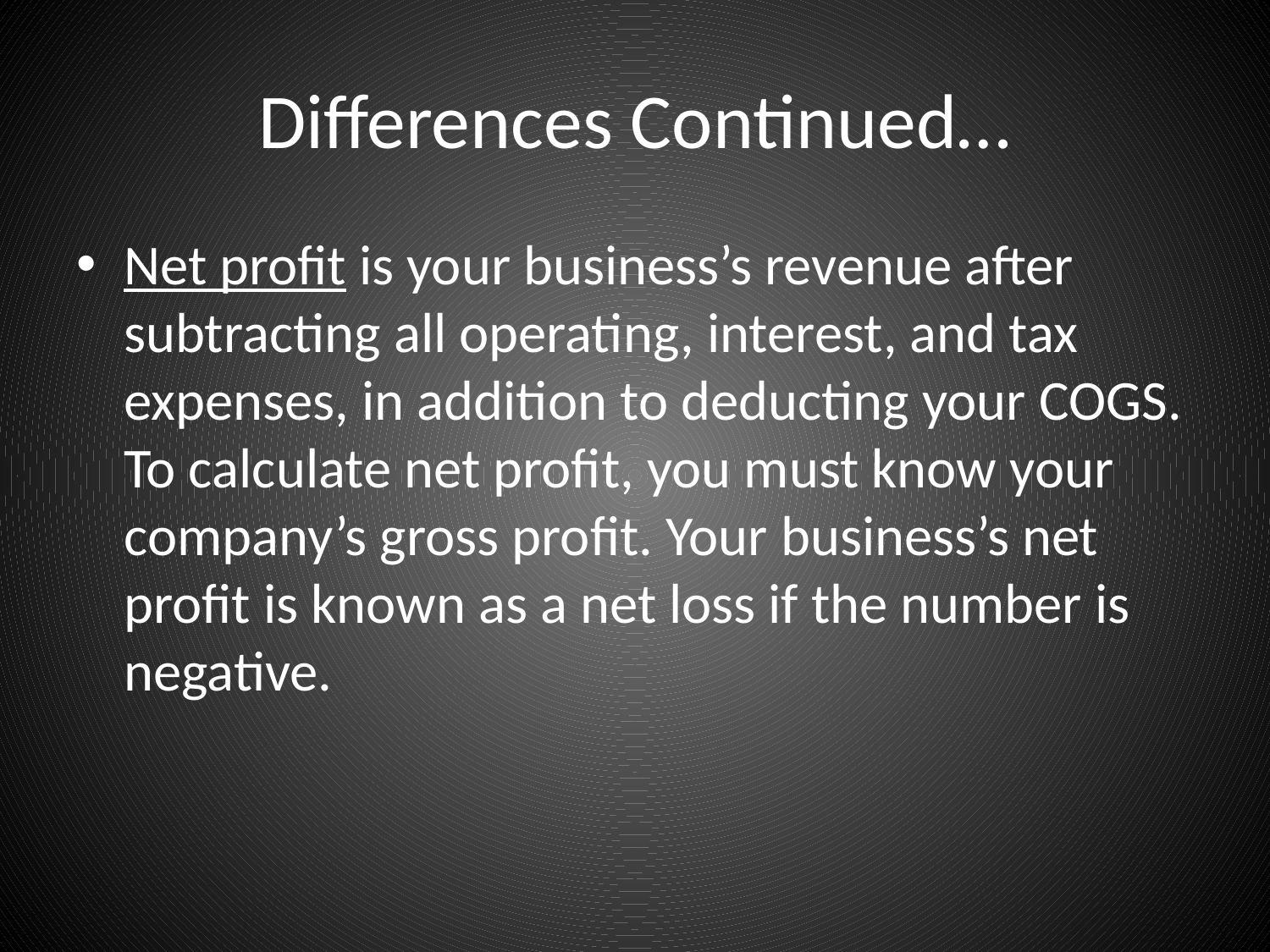

# Differences Continued…
Net profit is your business’s revenue after subtracting all operating, interest, and tax expenses, in addition to deducting your COGS. To calculate net profit, you must know your company’s gross profit. Your business’s net profit is known as a net loss if the number is negative.